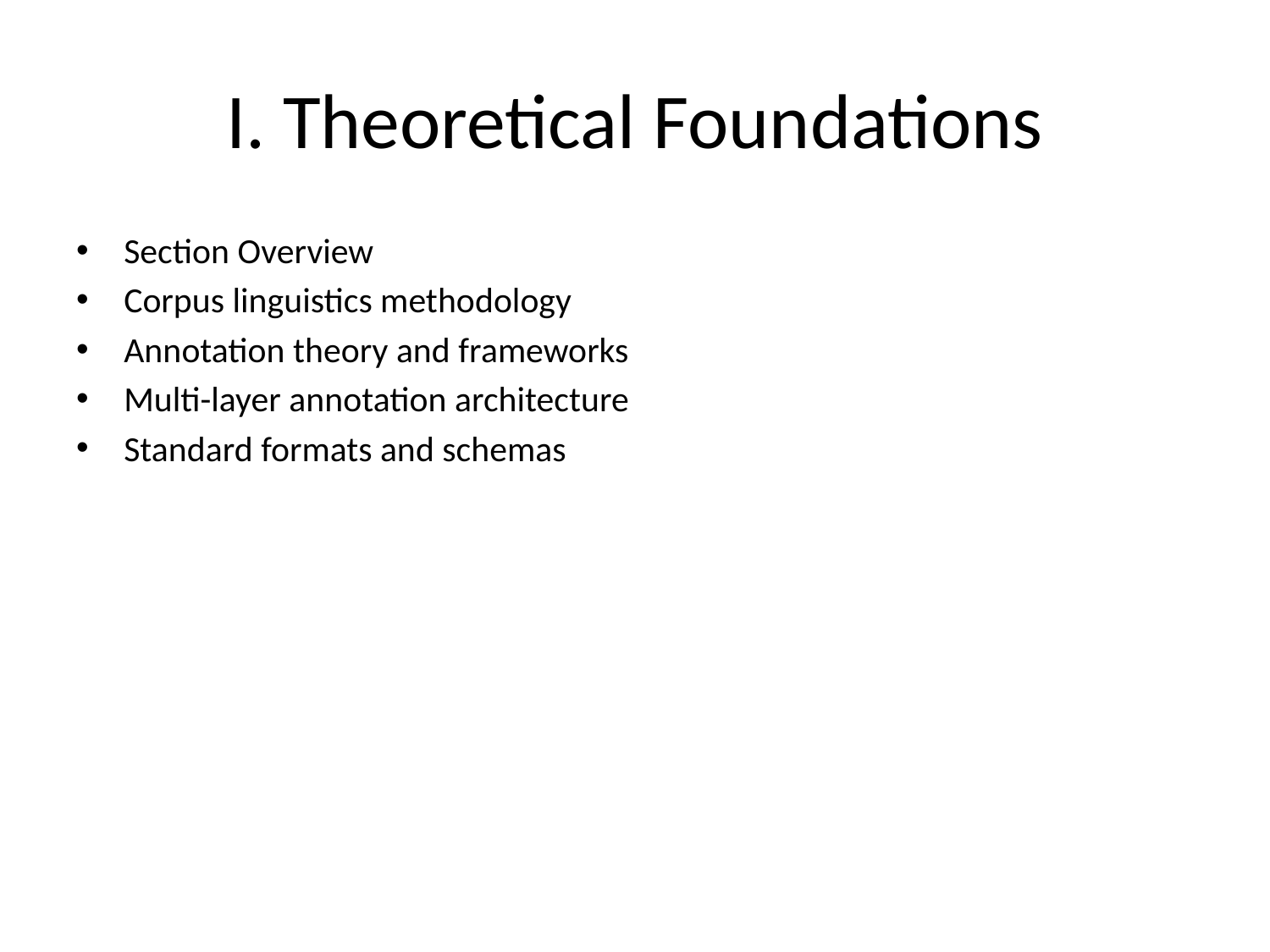

# I. Theoretical Foundations
Section Overview
Corpus linguistics methodology
Annotation theory and frameworks
Multi-layer annotation architecture
Standard formats and schemas